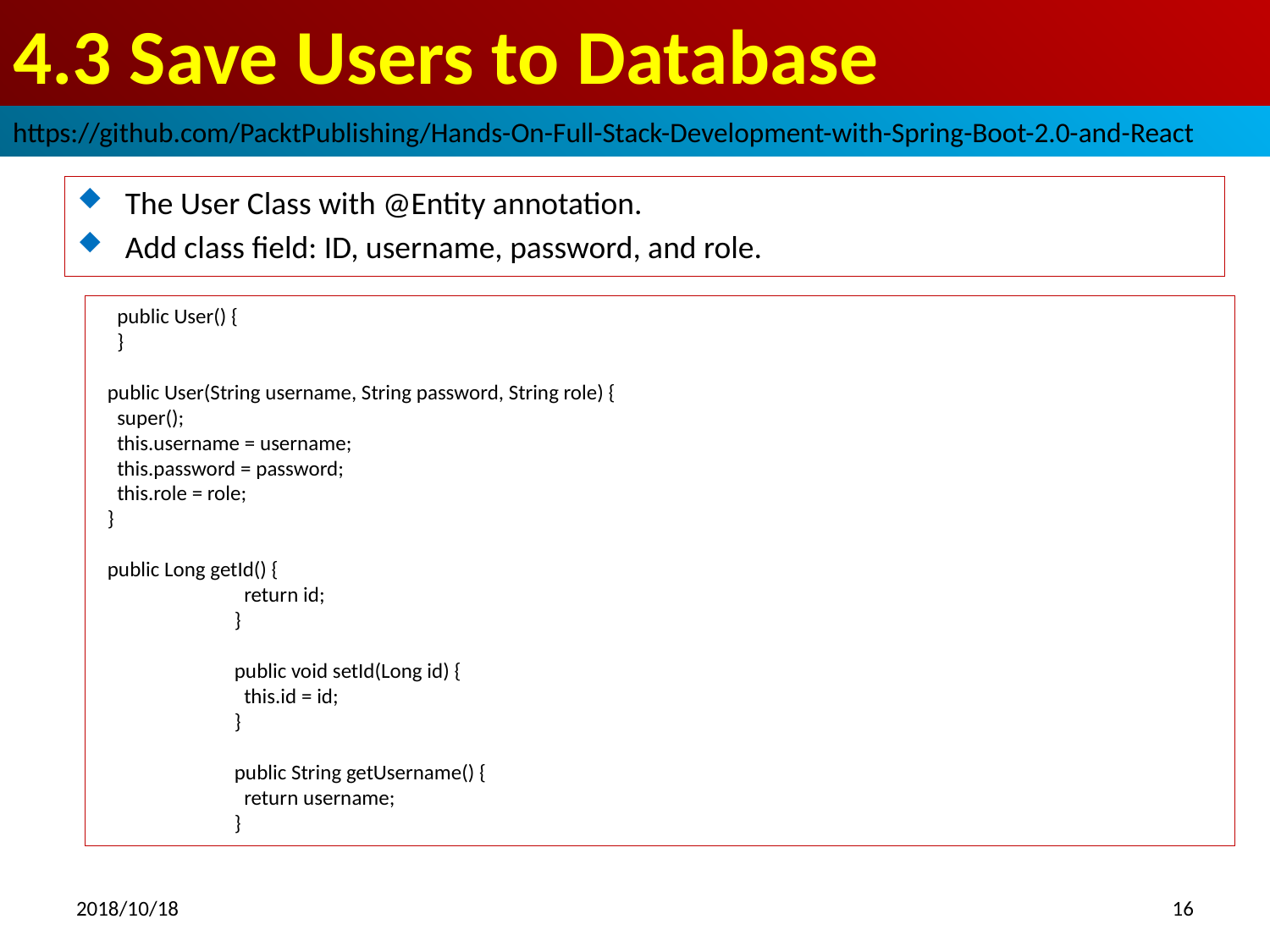

# 4.3 Save Users to Database
https://github.com/PacktPublishing/Hands-On-Full-Stack-Development-with-Spring-Boot-2.0-and-React
The User Class with @Entity annotation.
Add class field: ID, username, password, and role.
    public User() {
    }

  public User(String username, String password, String role) {
    super();
    this.username = username;
    this.password = password;
    this.role = role;
  }

  public Long getId() {
	    return id;
	  }

	  public void setId(Long id) {
	    this.id = id;
	  }

	  public String getUsername() {
	    return username;
	  }

2018/10/18
16